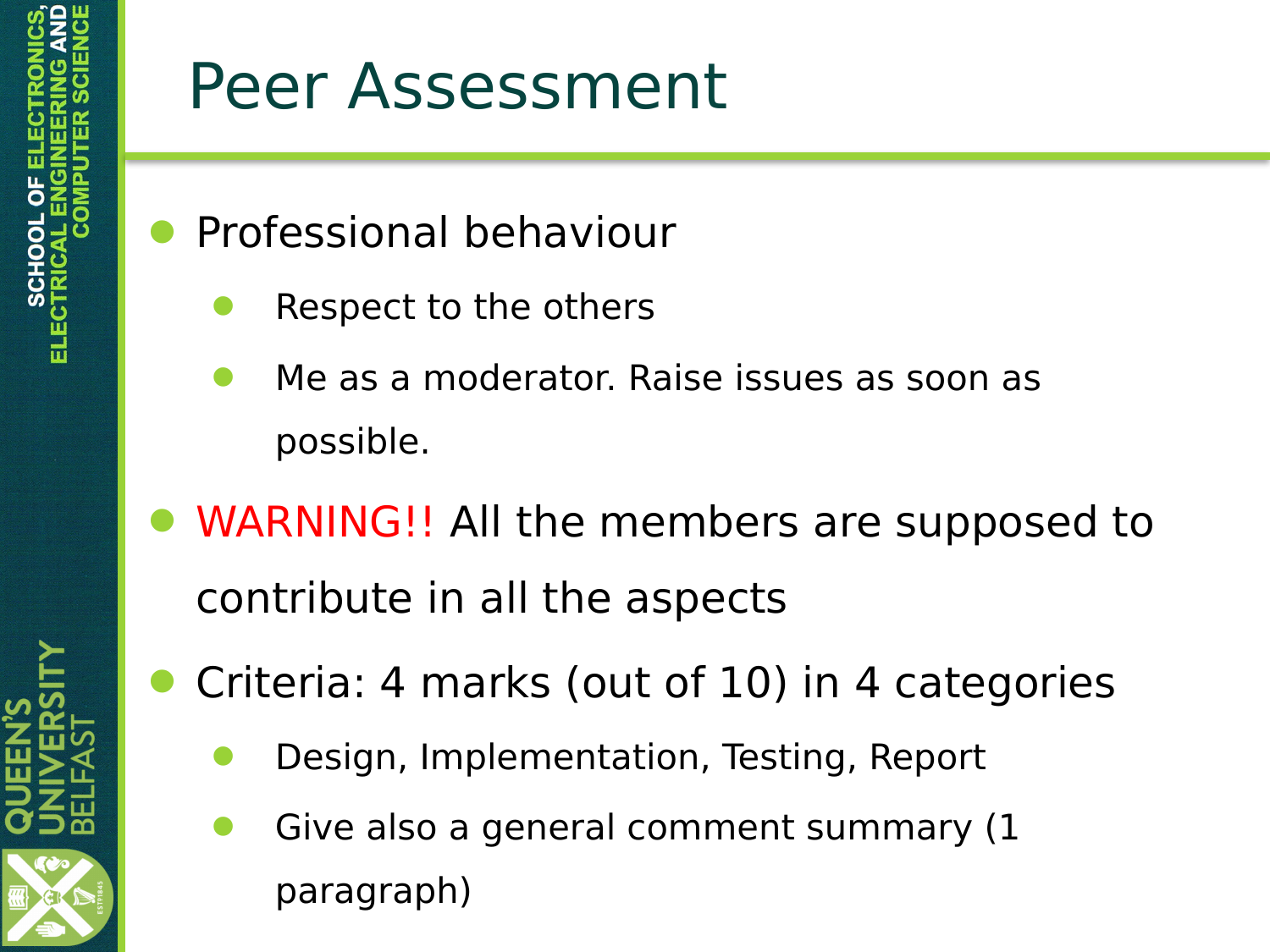

# Peer Assessment
Professional behaviour
Respect to the others
Me as a moderator. Raise issues as soon as possible.
WARNING!! All the members are supposed to contribute in all the aspects
Criteria: 4 marks (out of 10) in 4 categories
Design, Implementation, Testing, Report
Give also a general comment summary (1 paragraph)